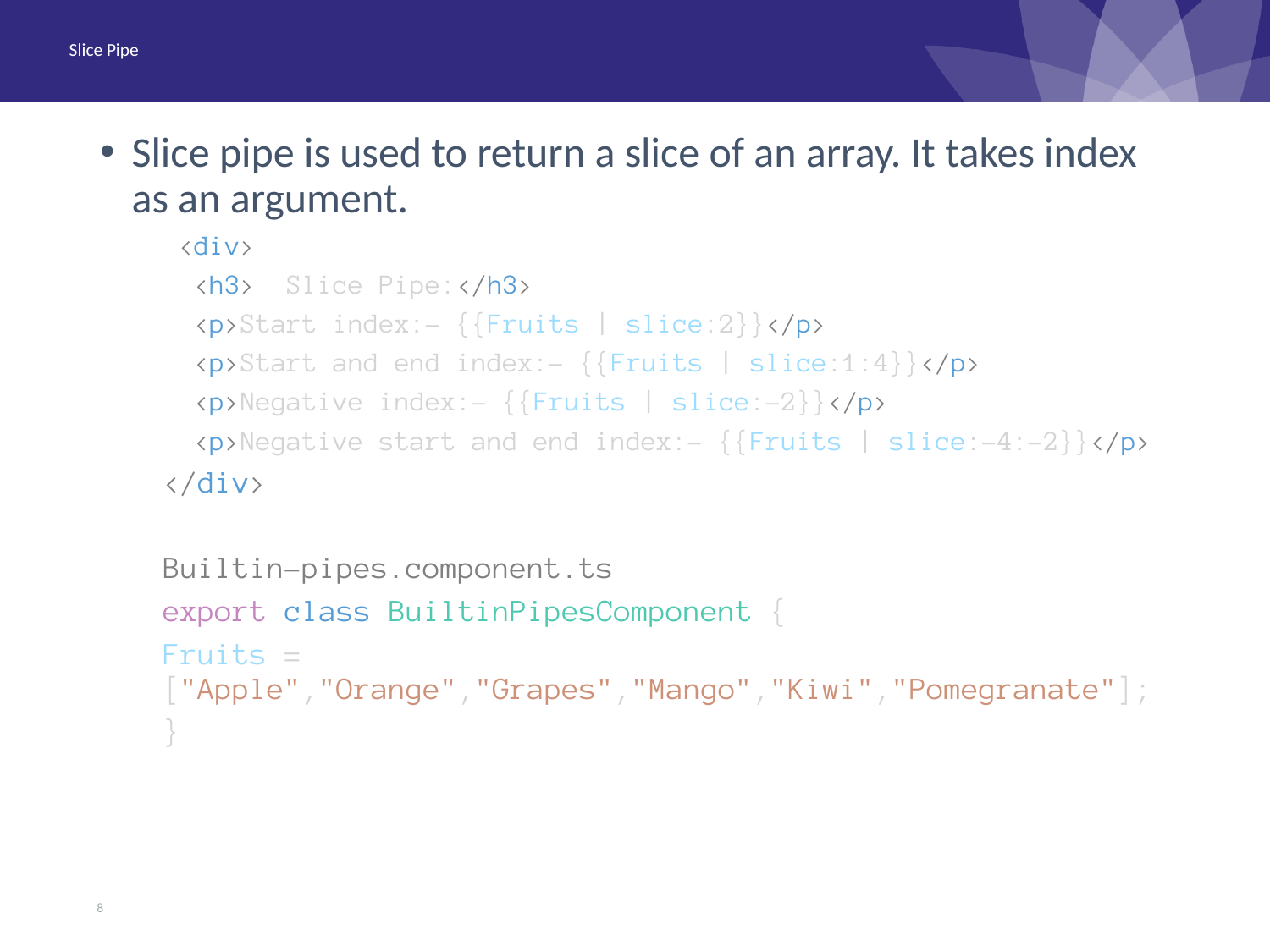

# Slice Pipe
Slice pipe is used to return a slice of an array. It takes index as an argument.
 <div>
  <h3>  Slice Pipe:</h3>
  <p>Start index:- {{Fruits | slice:2}}</p>
  <p>Start and end index:- {{Fruits | slice:1:4}}</p>
  <p>Negative index:- {{Fruits | slice:-2}}</p>
  <p>Negative start and end index:- {{Fruits | slice:-4:-2}}</p>
</div>

Builtin-pipes.component.ts
export class BuiltinPipesComponent {
Fruits = ["Apple","Orange","Grapes","Mango","Kiwi","Pomegranate"];
}